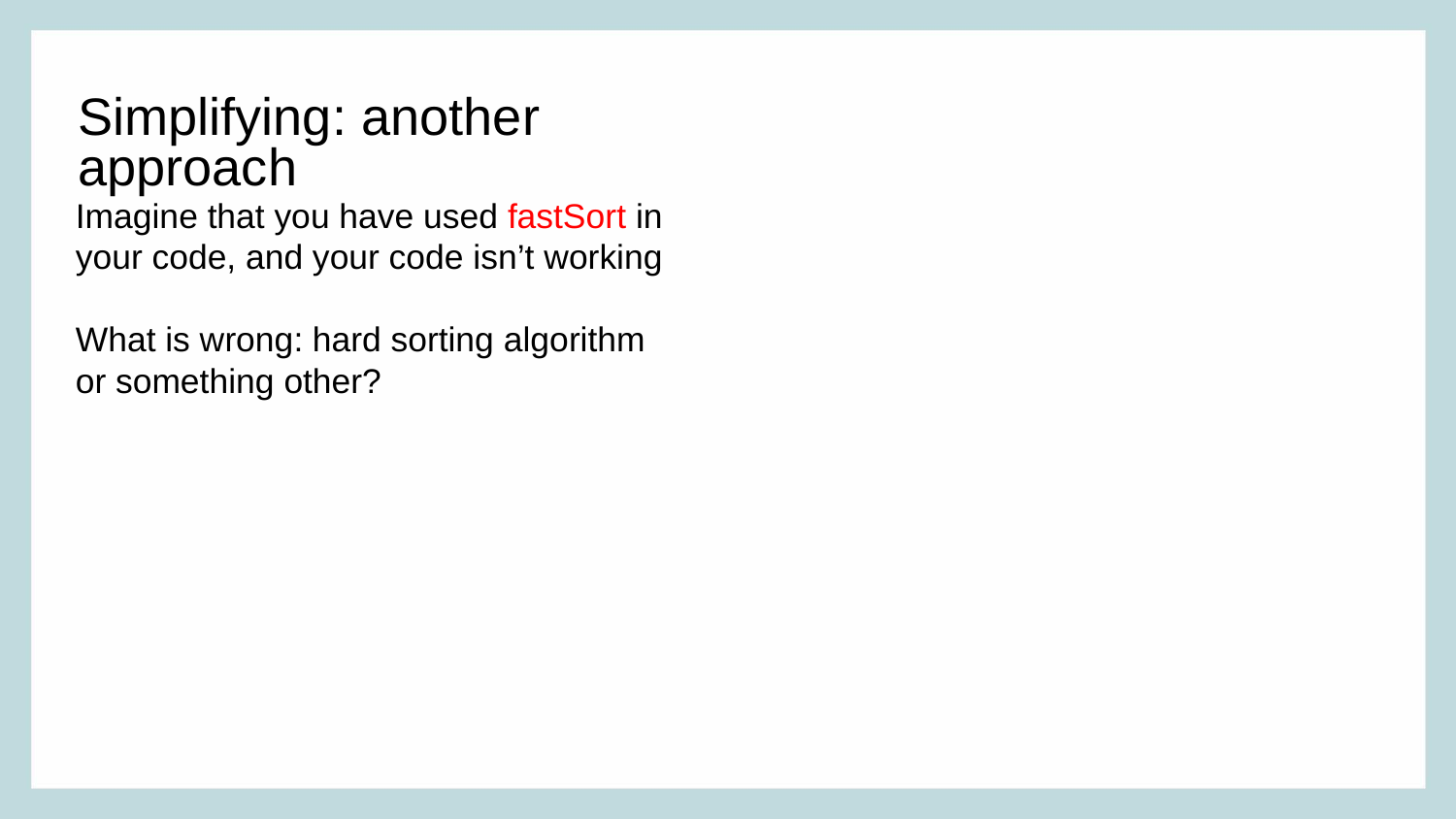

Simplifying: another approach
Imagine that you have used fastSort in your code, and your code isn’t working

What is wrong: hard sorting algorithm or something other?